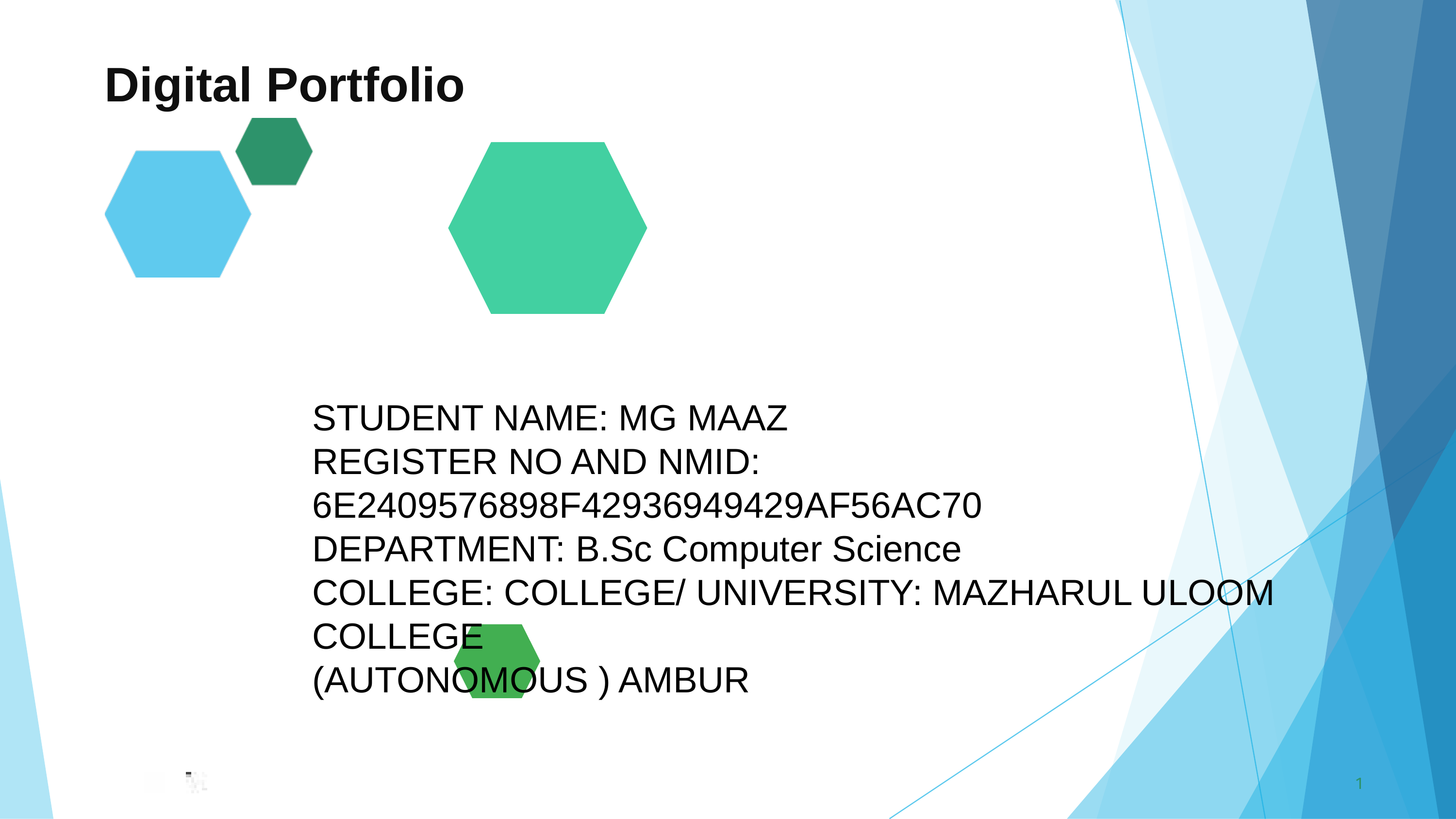

Digital Portfolio

STUDENT NAME: MG MAAZ
REGISTER NO AND NMID:  6E2409576898F42936949429AF56AC70
DEPARTMENT: B.Sc Computer Science
COLLEGE: COLLEGE/ UNIVERSITY: MAZHARUL ULOOM COLLEGE
(AUTONOMOUS ) AMBUR

1